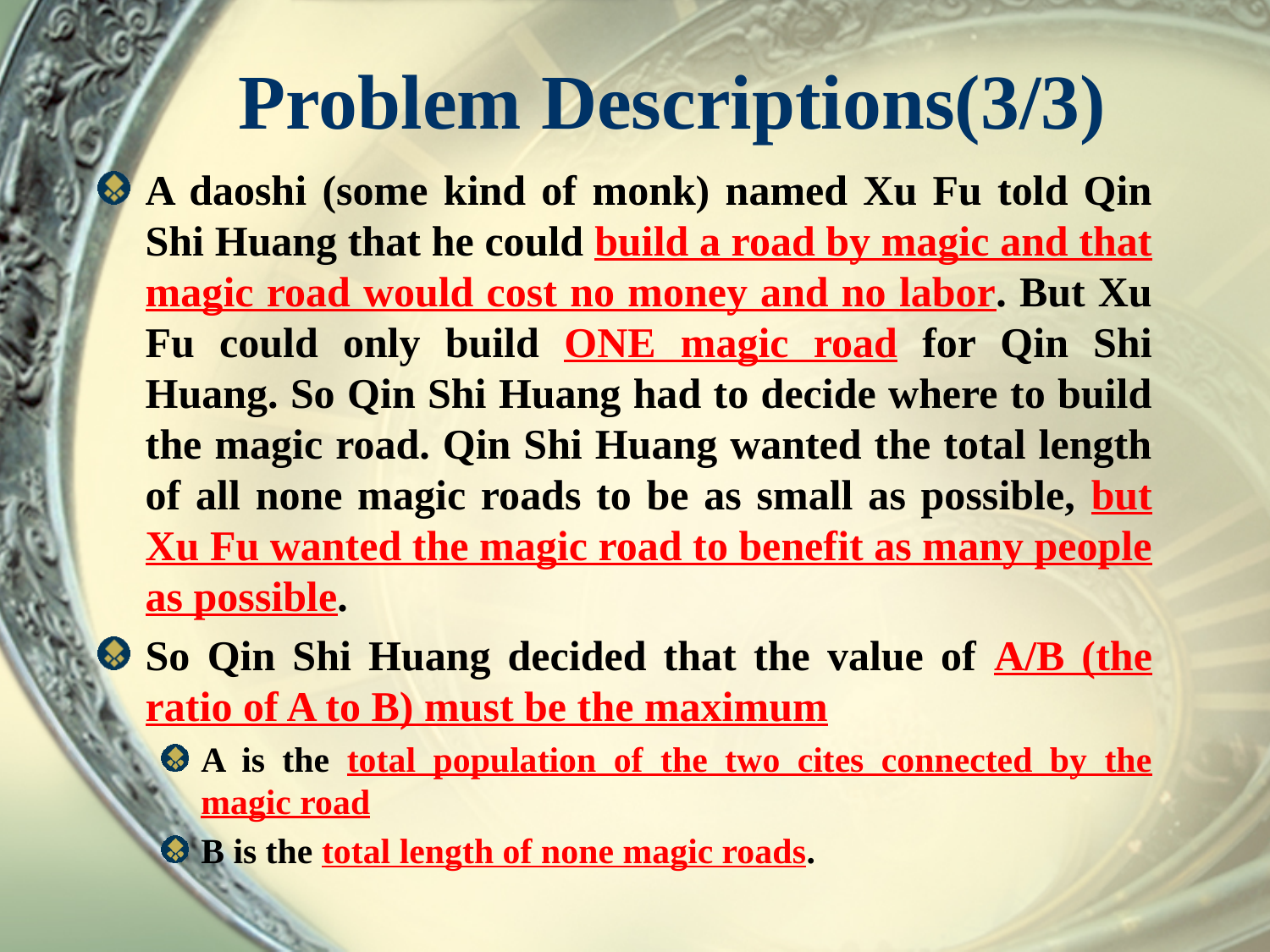

# Problem Descriptions(3/3)
A daoshi (some kind of monk) named Xu Fu told Qin Shi Huang that he could build a road by magic and that magic road would cost no money and no labor. But Xu Fu could only build ONE magic road for Qin Shi Huang. So Qin Shi Huang had to decide where to build the magic road. Qin Shi Huang wanted the total length of all none magic roads to be as small as possible, but Xu Fu wanted the magic road to benefit as many people as possible.
So Qin Shi Huang decided that the value of A/B (the ratio of A to B) must be the maximum
A is the total population of the two cites connected by the magic road
B is the total length of none magic roads.